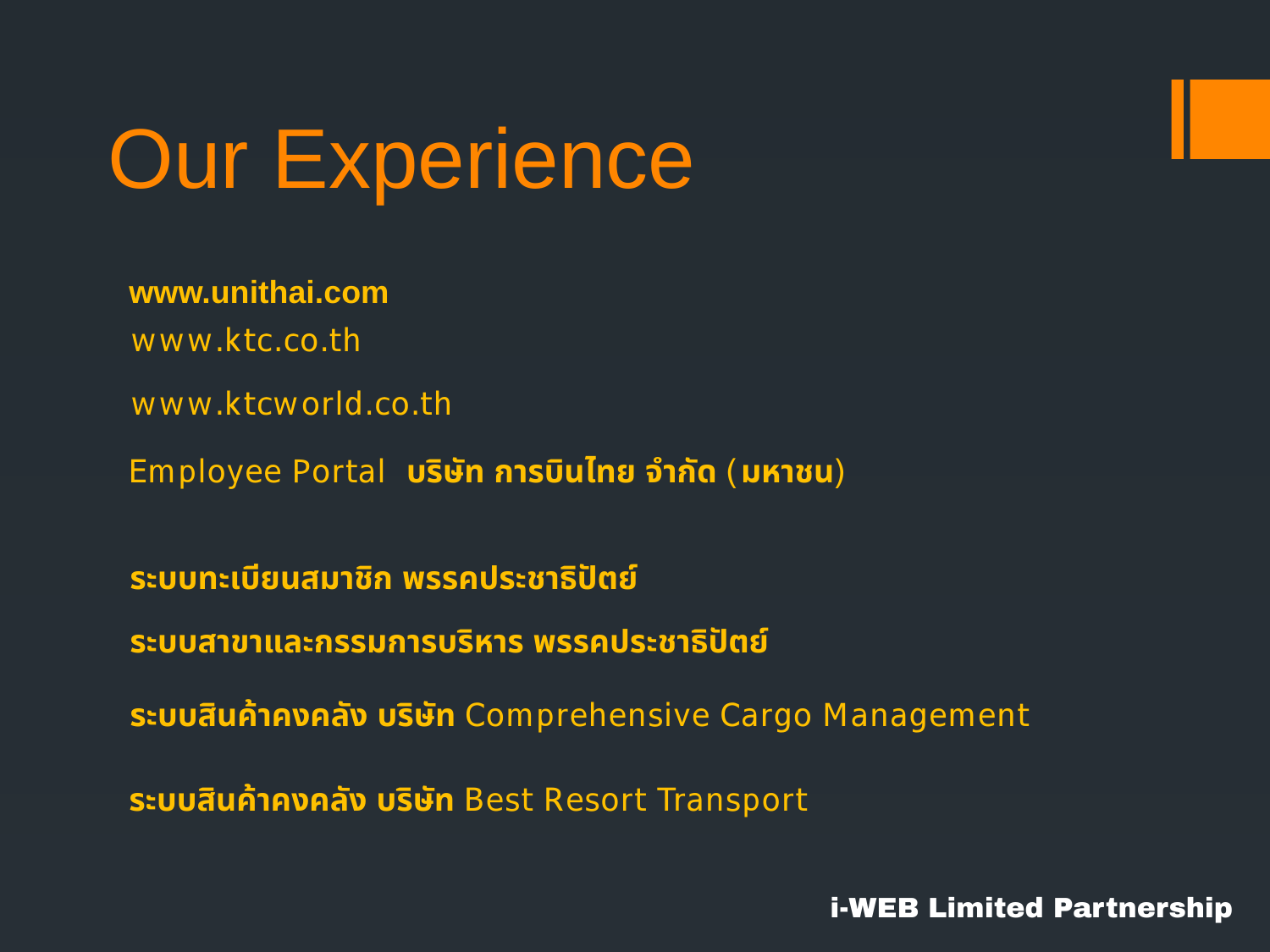

# Our Experience
www.unithai.com
www.ktc.co.th
www.ktcworld.co.th
Employee Portal  บริษัท การบินไทย จำกัด (มหาชน)
ระบบทะเบียนสมาชิก พรรคประชาธิปัตย์
ระบบสาขาและกรรมการบริหาร พรรคประชาธิปัตย์
ระบบสินค้าคงคลัง บริษัท Comprehensive Cargo Management
ระบบสินค้าคงคลัง บริษัท Best Resort Transport
i-WEB Limited Partnership